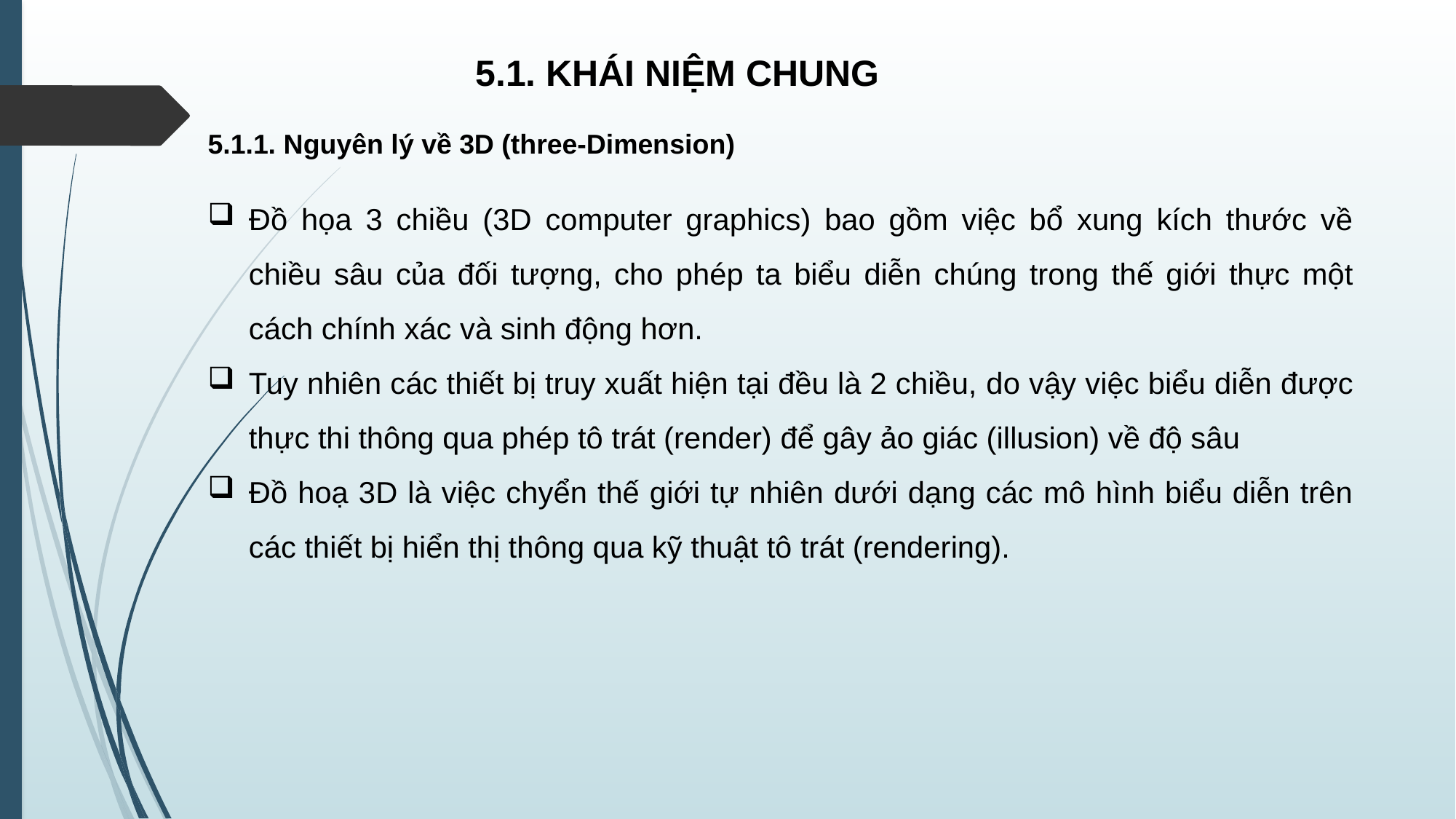

5.1. KHÁI NIỆM CHUNG
5.1.1. Nguyên lý về 3D (three-Dimension)
Đồ họa 3 chiều (3D computer graphics) bao gồm việc bổ xung kích thước về chiều sâu của đối tượng, cho phép ta biểu diễn chúng trong thế giới thực một cách chính xác và sinh động hơn.
Tuy nhiên các thiết bị truy xuất hiện tại đều là 2 chiều, do vậy việc biểu diễn được thực thi thông qua phép tô trát (render) để gây ảo giác (illusion) về độ sâu
Đồ hoạ 3D là việc chyển thế giới tự nhiên dưới dạng các mô hình biểu diễn trên các thiết bị hiển thị thông qua kỹ thuật tô trát (rendering).